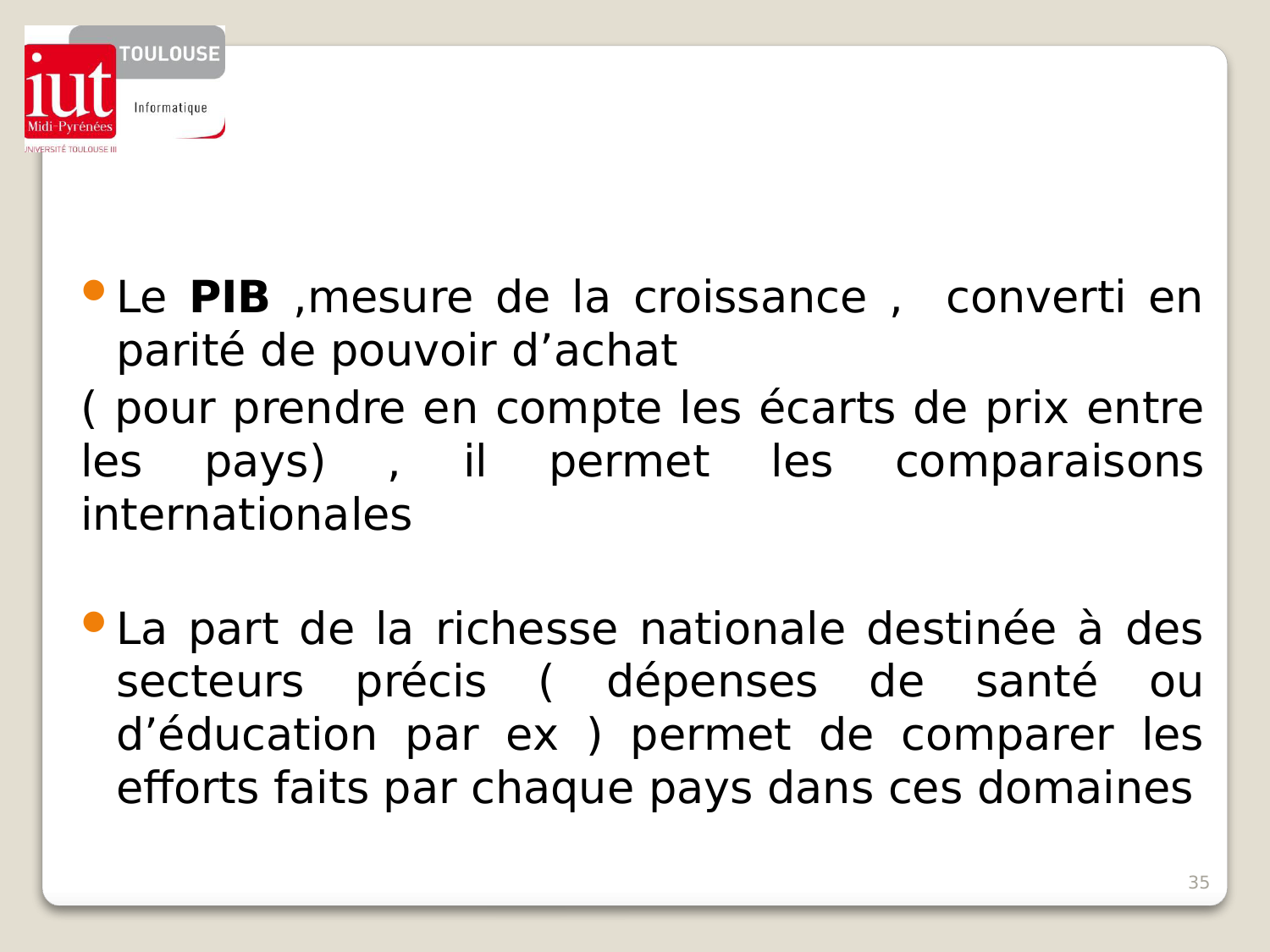

#
Le PIB ,mesure de la croissance ,  converti en parité de pouvoir d’achat
( pour prendre en compte les écarts de prix entre les pays) , il permet les comparaisons internationales

La part de la richesse nationale destinée à des secteurs précis ( dépenses de santé ou d’éducation par ex ) permet de comparer les efforts faits par chaque pays dans ces domaines
35